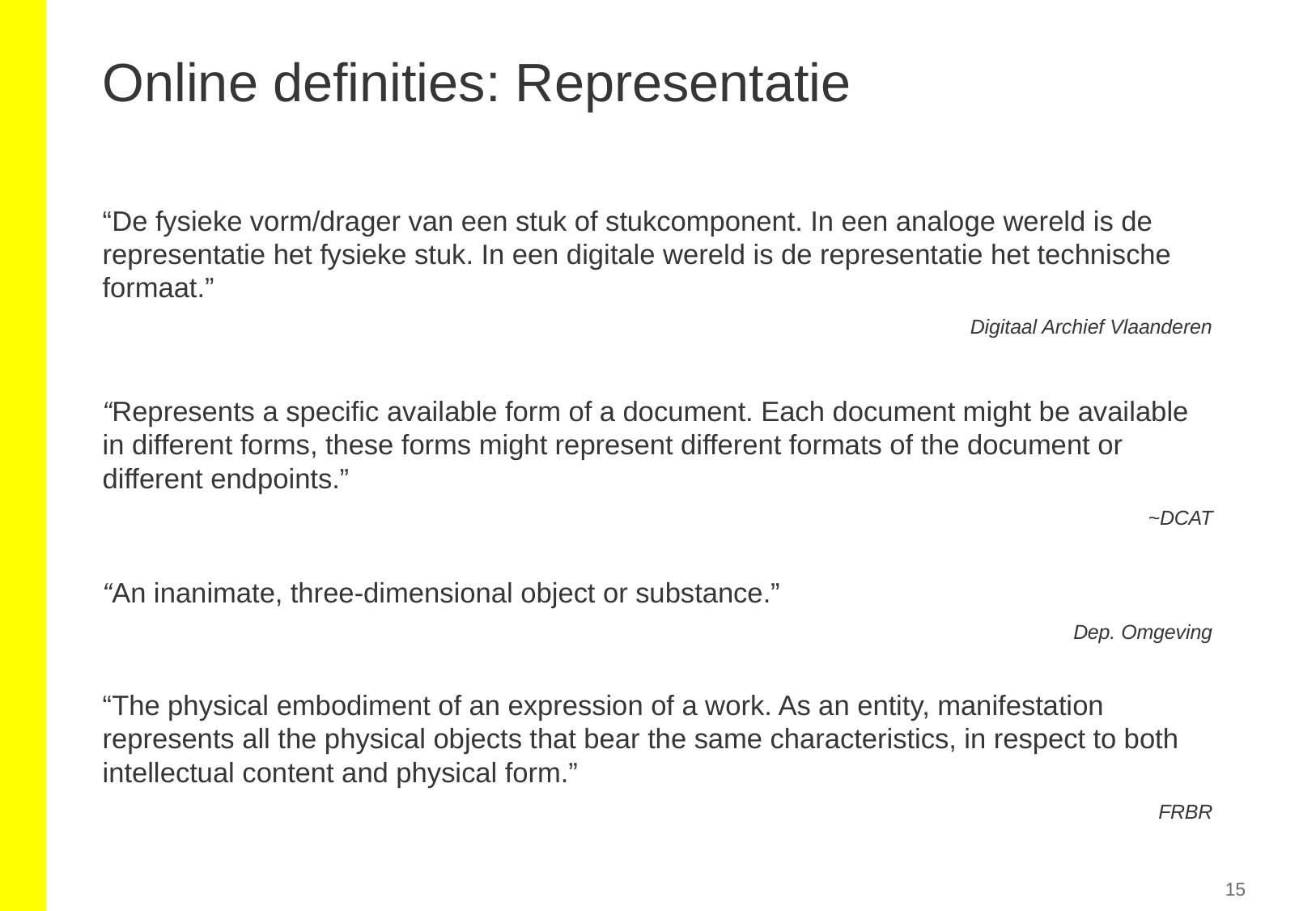

# Online definities: Representatie
“De fysieke vorm/drager van een stuk of stukcomponent. In een analoge wereld is de representatie het fysieke stuk. In een digitale wereld is de representatie het technische formaat.”
Digitaal Archief Vlaanderen

“Represents a specific available form of a document. Each document might be available in different forms, these forms might represent different formats of the document or different endpoints.”
~DCAT

“An inanimate, three-dimensional object or substance.”
Dep. Omgeving
“The physical embodiment of an expression of a work. As an entity, manifestation represents all the physical objects that bear the same characteristics, in respect to both intellectual content and physical form.”
FRBR

15